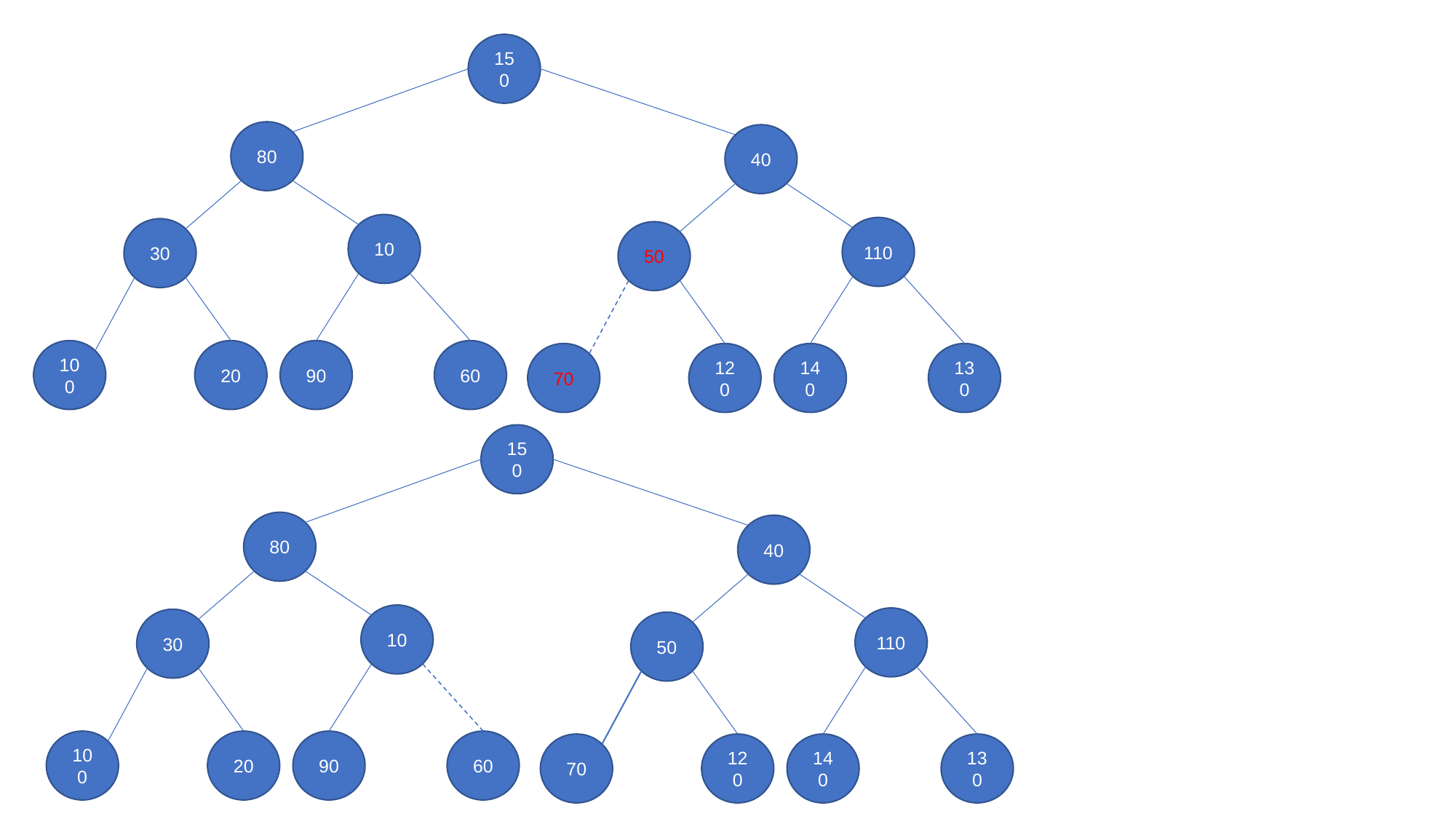

150
80
40
10
110
30
50
100
20
90
60
70
120
140
130
150
80
40
10
110
30
50
100
20
90
60
70
120
140
130